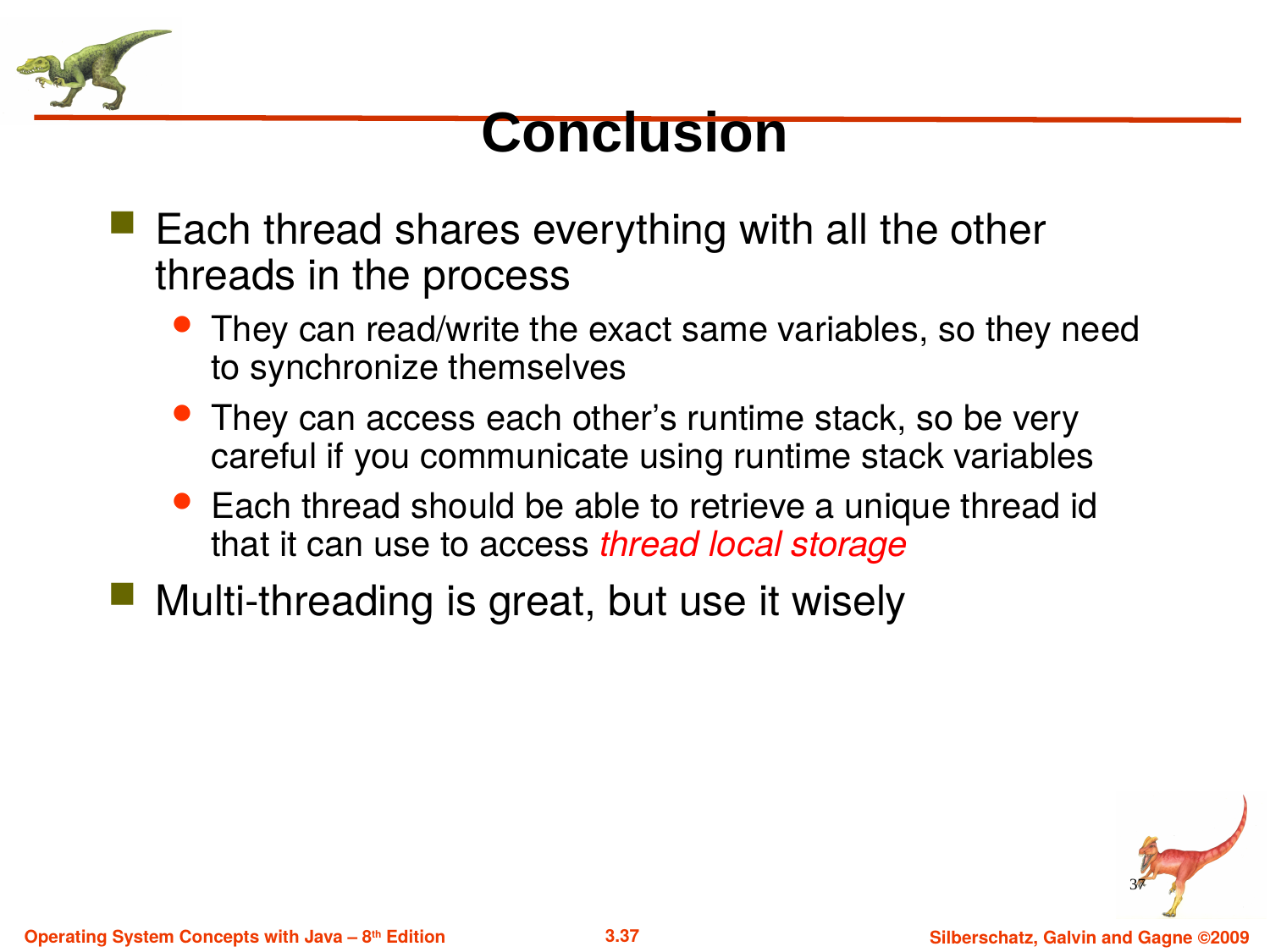

# Conclusion
Each thread shares everything with all the other threads in the process
They can read/write the exact same variables, so they need to synchronize themselves
They can access each other’s runtime stack, so be very careful if you communicate using runtime stack variables
Each thread should be able to retrieve a unique thread id that it can use to access thread local storage
Multi-threading is great, but use it wisely
37